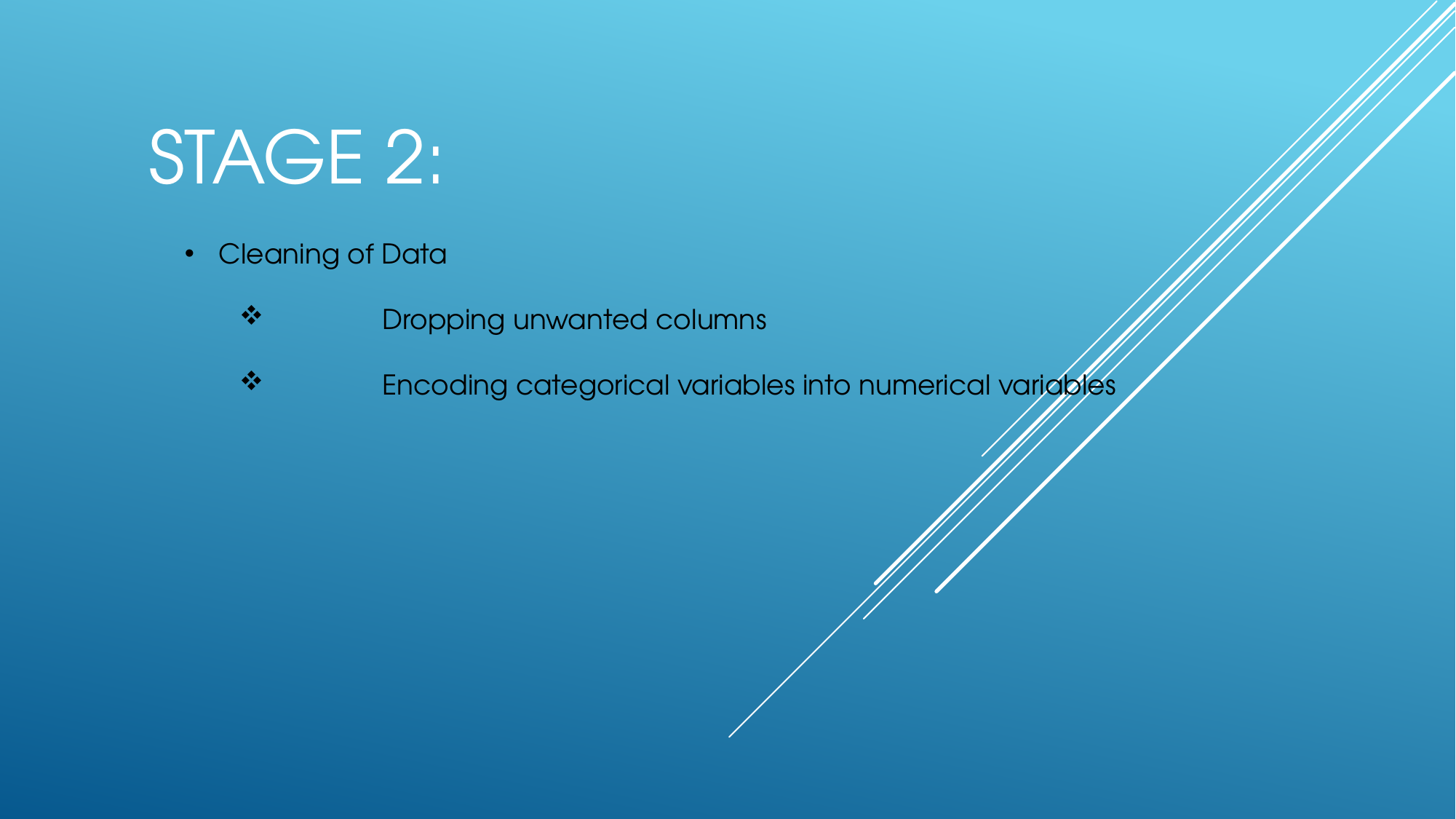

# Stage 2:
Cleaning of Data

	Dropping unwanted columns

	Encoding categorical variables into numerical variables